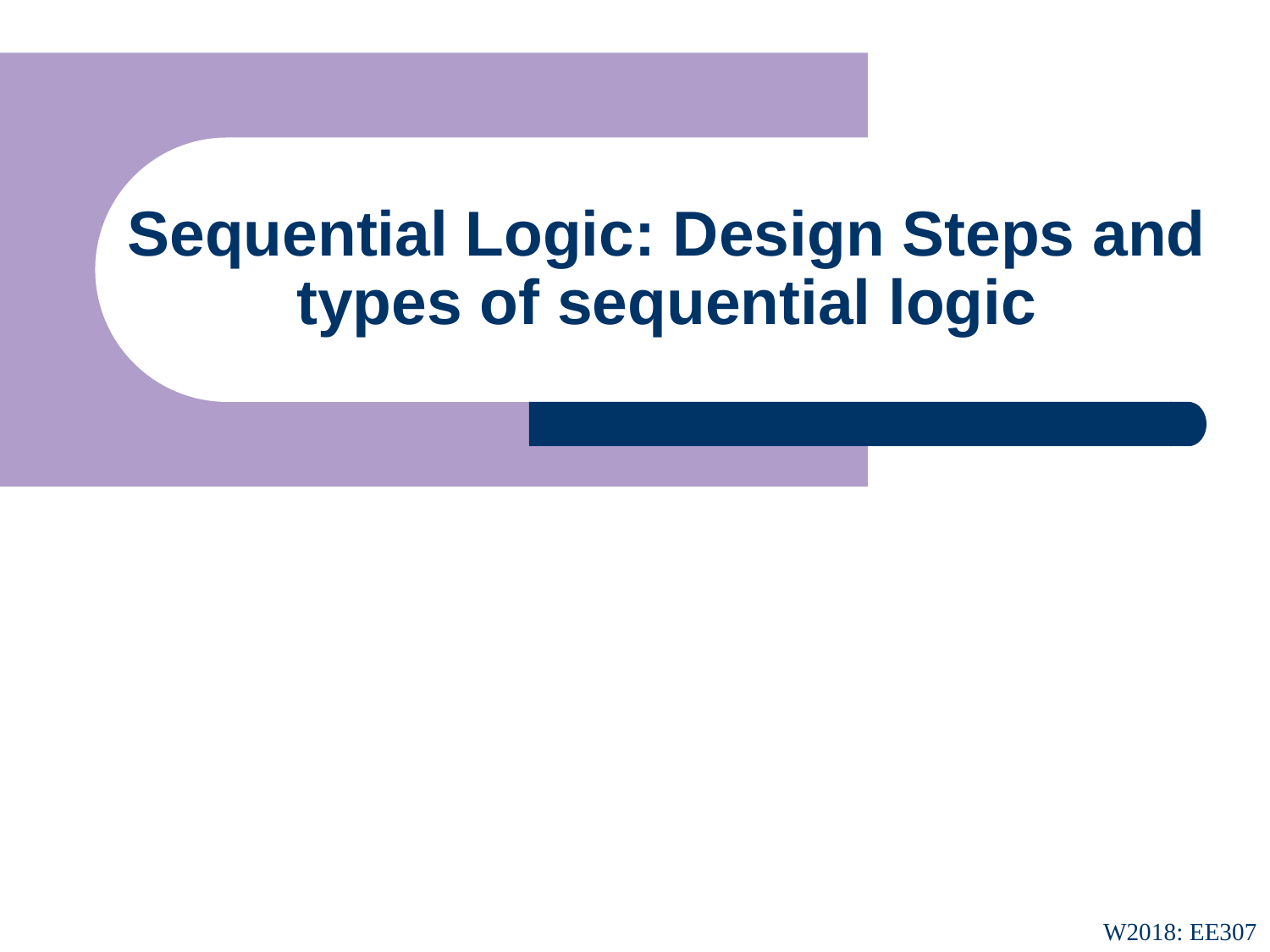

# Sequential Logic: Design Steps and types of sequential logic
47
W2018: EE307